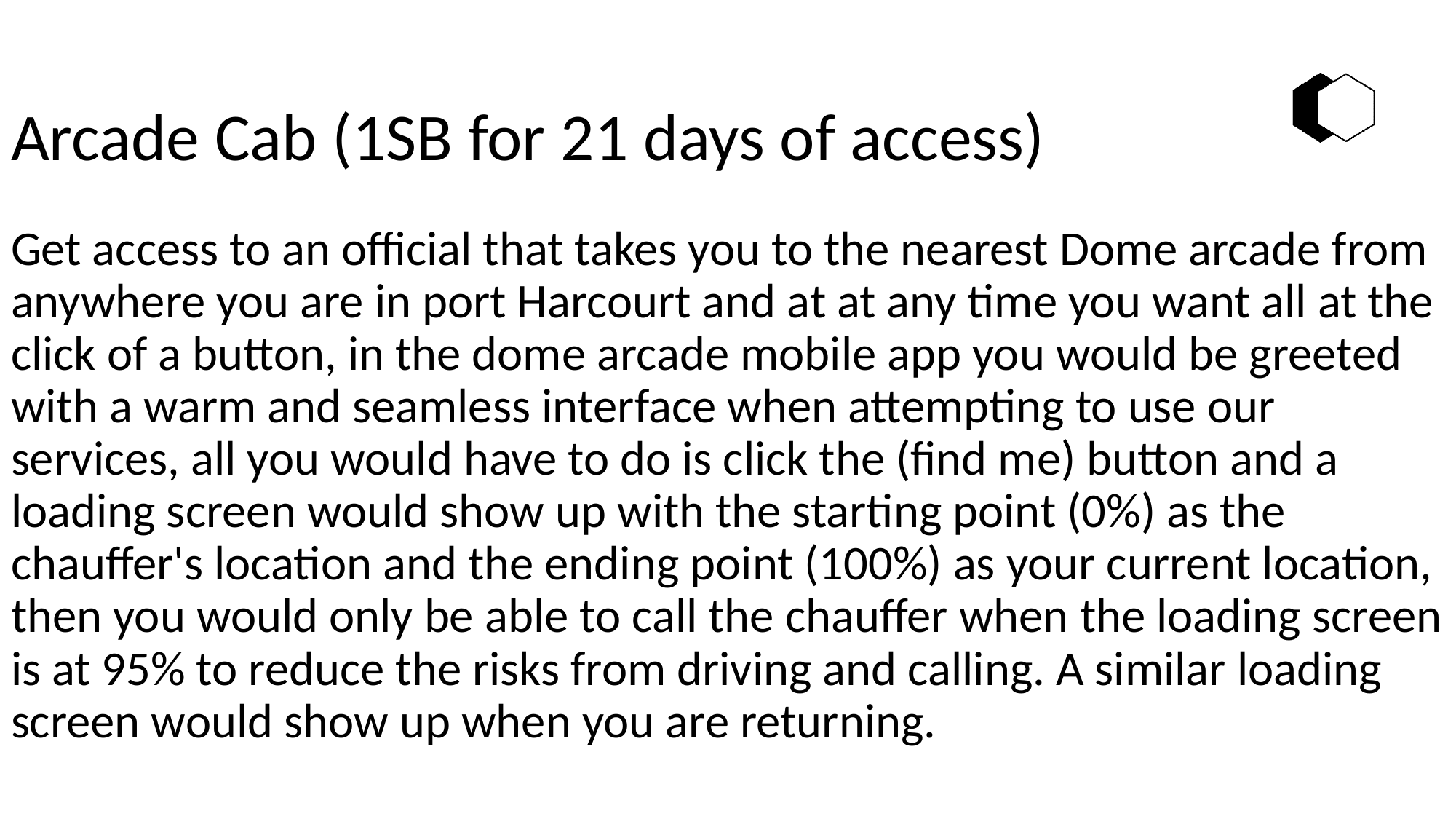

# Arcade Cab (1SB for 21 days of access)
Get access to an official that takes you to the nearest Dome arcade from anywhere you are in port Harcourt and at at any time you want all at the click of a button, in the dome arcade mobile app you would be greeted with a warm and seamless interface when attempting to use our services, all you would have to do is click the (find me) button and a loading screen would show up with the starting point (0%) as the chauffer's location and the ending point (100%) as your current location, then you would only be able to call the chauffer when the loading screen is at 95% to reduce the risks from driving and calling. A similar loading screen would show up when you are returning.